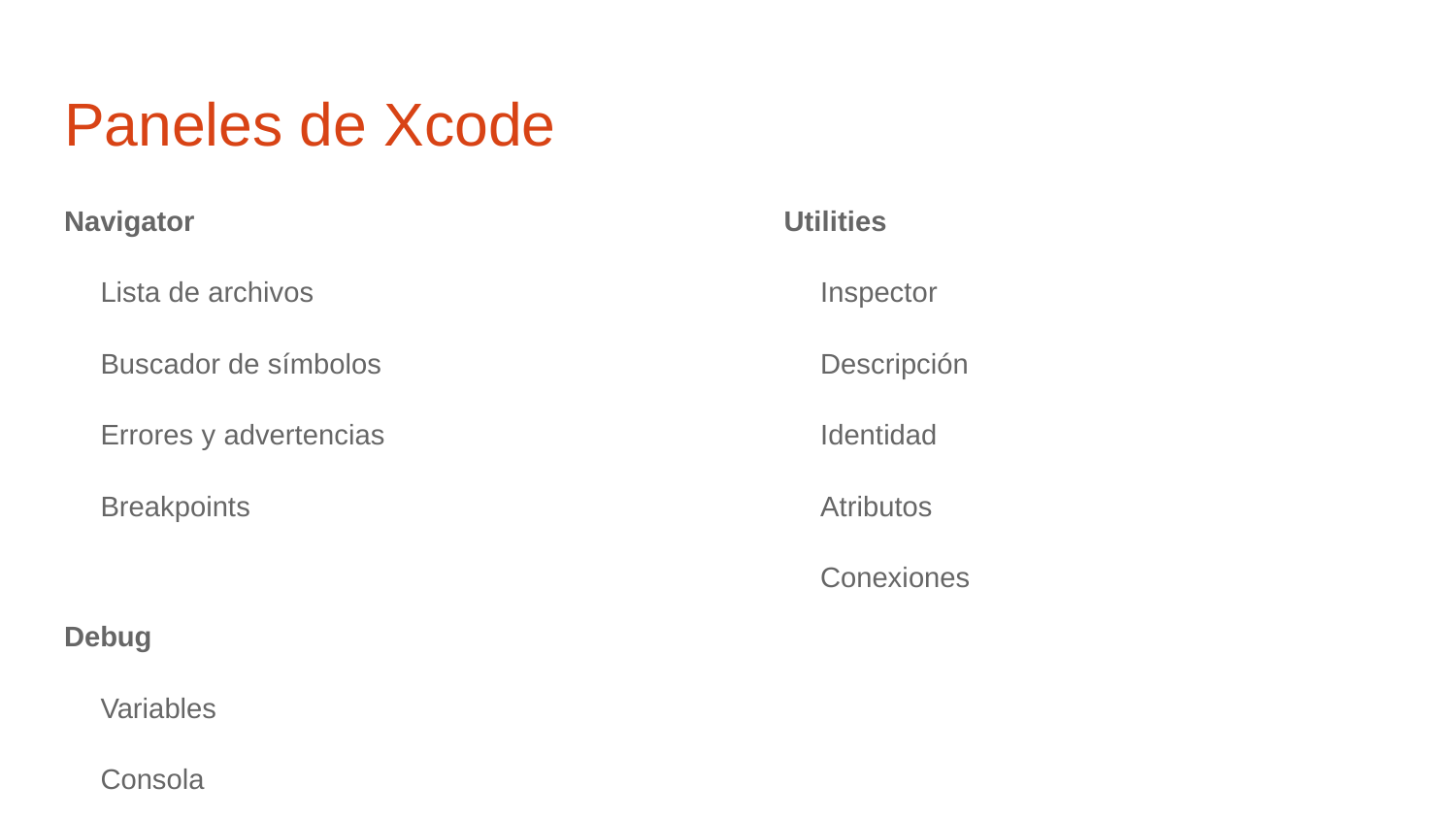

# Paneles de Xcode
Navigator
Lista de archivos
Buscador de símbolos
Errores y advertencias
Breakpoints
Utilities
Inspector
Descripción
Identidad
Atributos
Conexiones
Debug
Variables
Consola